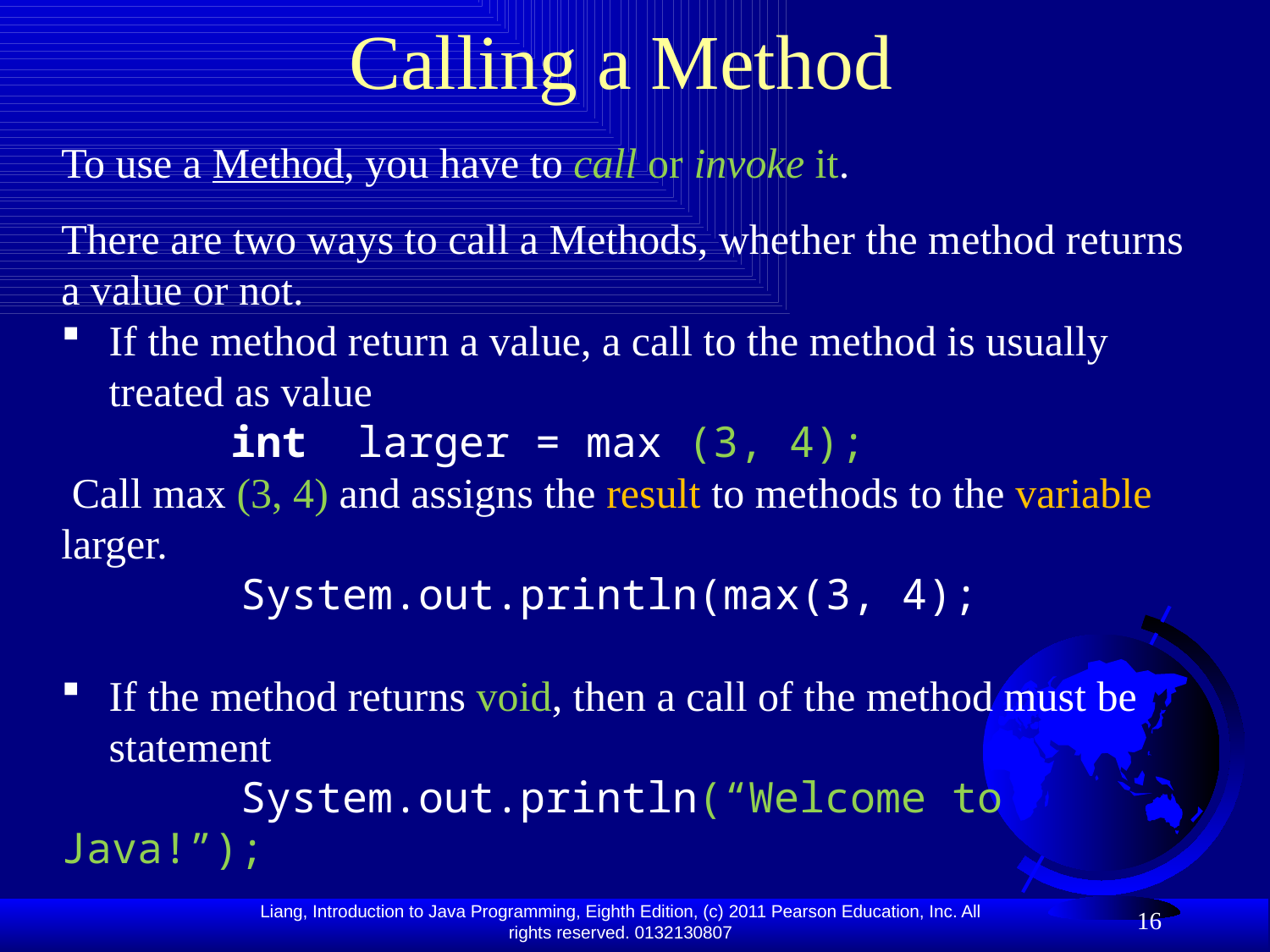

# Calling a Method
To use a Method, you have to call or invoke it.

There are two ways to call a Methods, whether the method returns a value or not.
If the method return a value, a call to the method is usually treated as value
                int  larger = max (3, 4);
 Call max (3, 4) and assigns the result to methods to the variable larger.
                 System.out.println(max(3, 4);

If the method returns void, then a call of the method must be statement
                 System.out.println(“Welcome to Java!”);

16